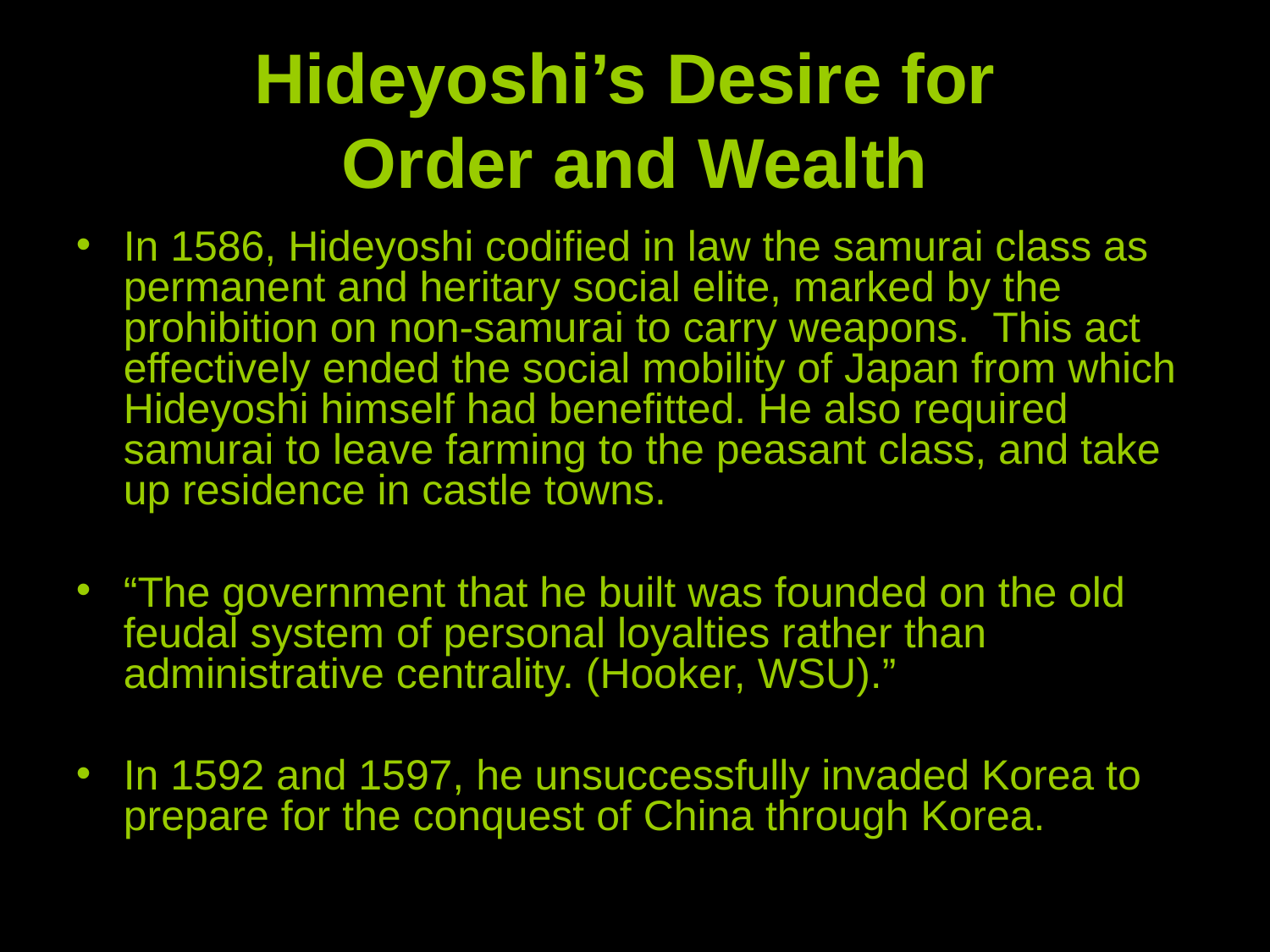

# Hideyoshi’s Desire for Order and Wealth
In 1586, Hideyoshi codified in law the samurai class as permanent and heritary social elite, marked by the prohibition on non-samurai to carry weapons.  This act effectively ended the social mobility of Japan from which Hideyoshi himself had benefitted. He also required samurai to leave farming to the peasant class, and take up residence in castle towns.

“The government that he built was founded on the old feudal system of personal loyalties rather than administrative centrality. (Hooker, WSU).”

In 1592 and 1597, he unsuccessfully invaded Korea to prepare for the conquest of China through Korea.